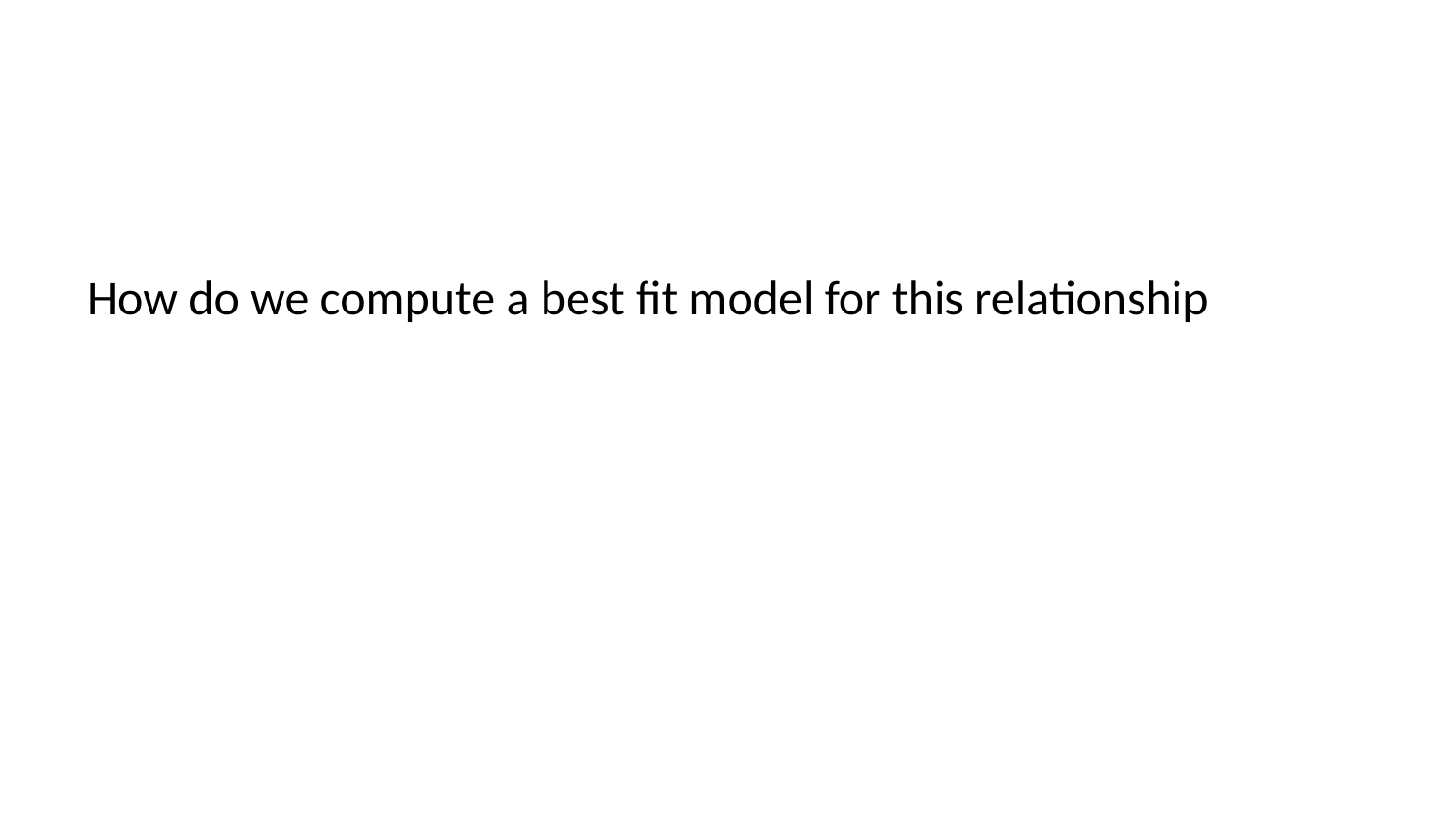

How do we compute a best fit model for this relationship